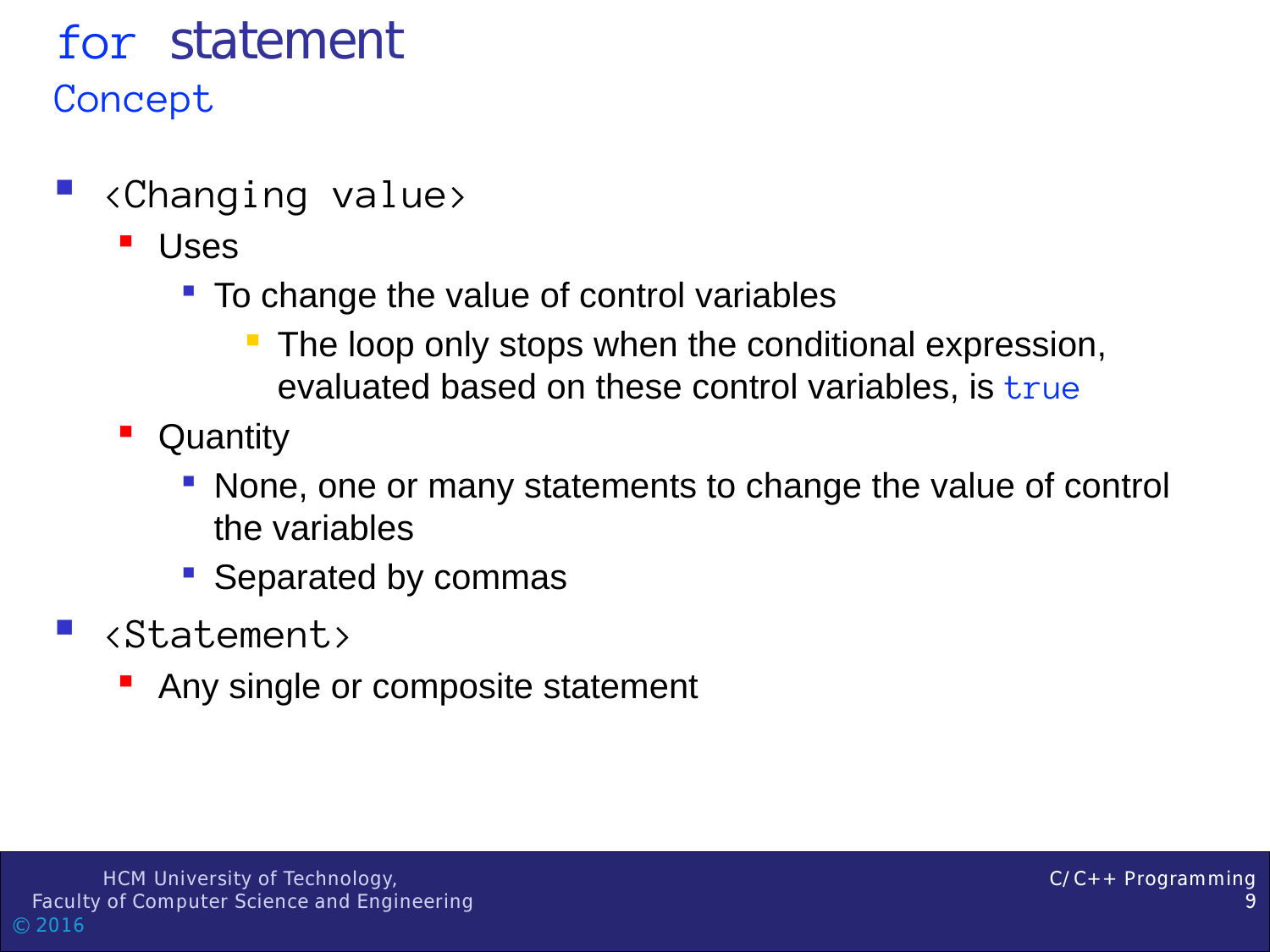

# for statement Concept
<Changing value>
Uses
To change the value of control variables
The loop only stops when the conditional expression, evaluated based on these control variables, is true
Quantity
None, one or many statements to change the value of control the variables
Separated by commas
<Statement>
Any single or composite statement